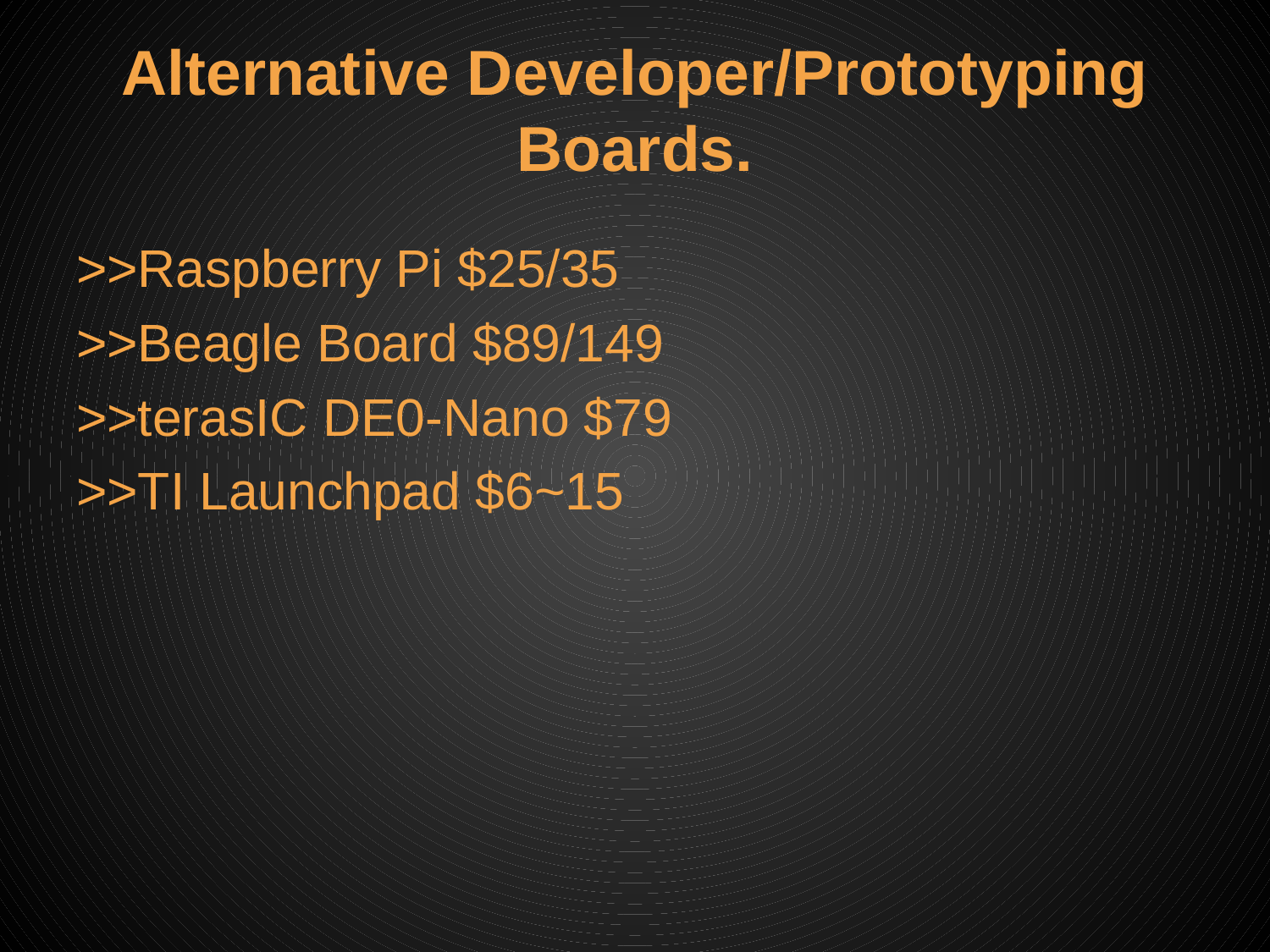

# Alternative Developer/Prototyping Boards.
>>Raspberry Pi $25/35
>>Beagle Board $89/149
>>terasIC DE0-Nano $79
>>TI Launchpad $6~15